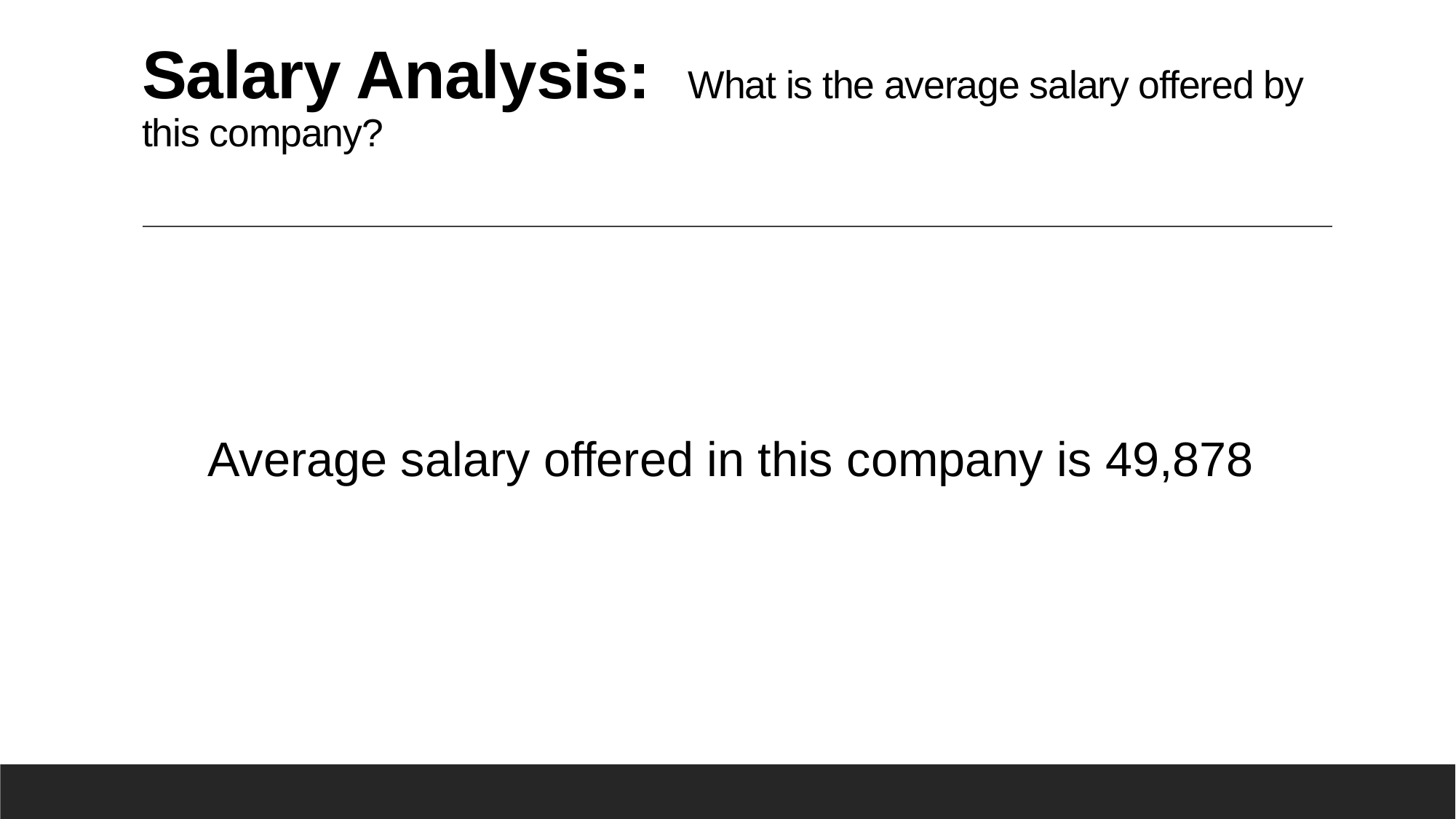

# Salary Analysis:  What is the average salary offered by this company?

Average salary offered in this company is 49,878